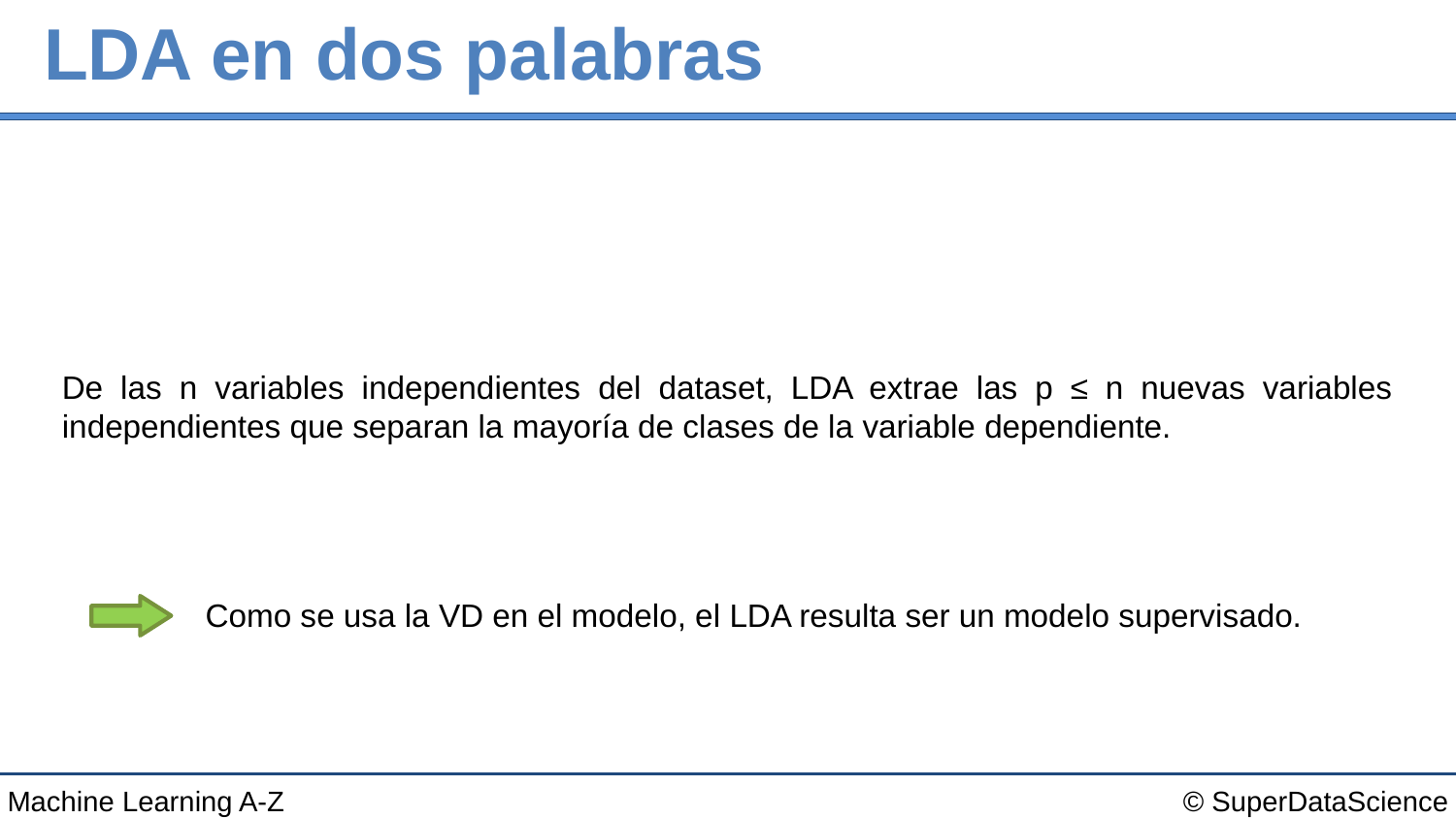

# LDA en dos palabras
De las n variables independientes del dataset, LDA extrae las p ≤ n nuevas variables independientes que separan la mayoría de clases de la variable dependiente.

Como se usa la VD en el modelo, el LDA resulta ser un modelo supervisado.